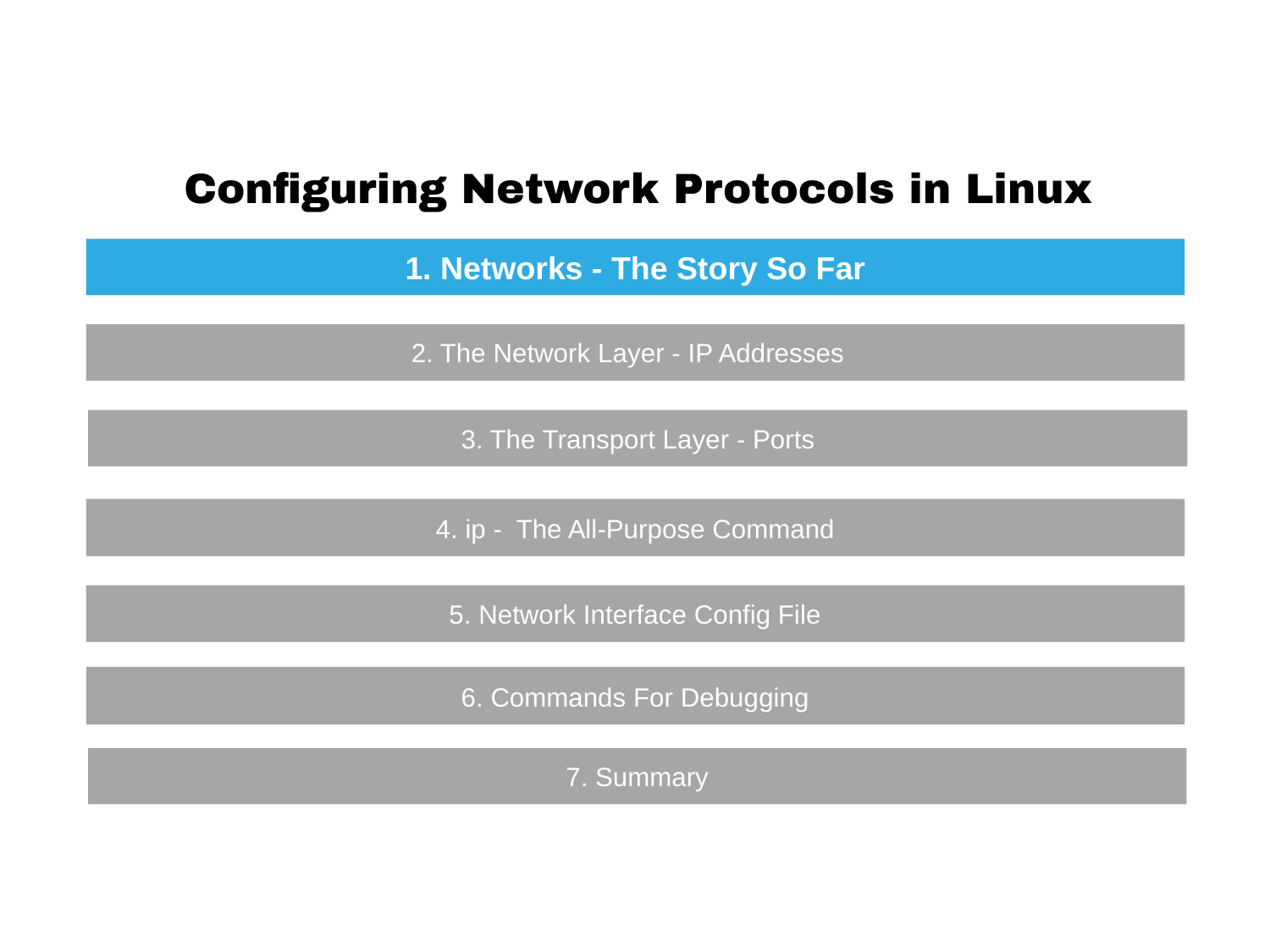

Configuring Network Protocols in Linux
1. Networks - The Story So Far
1. Subject (Arial 20)
2. The Network Layer - IP Addresses
2 . Subject – only capitalise the first word
3. Subject
3. The Transport Layer - Ports
4. Subject
4. ip -  The All-Purpose Command
5. Subject
5. Network Interface Config File
6. Subject
6. Commands For Debugging
7. Summary